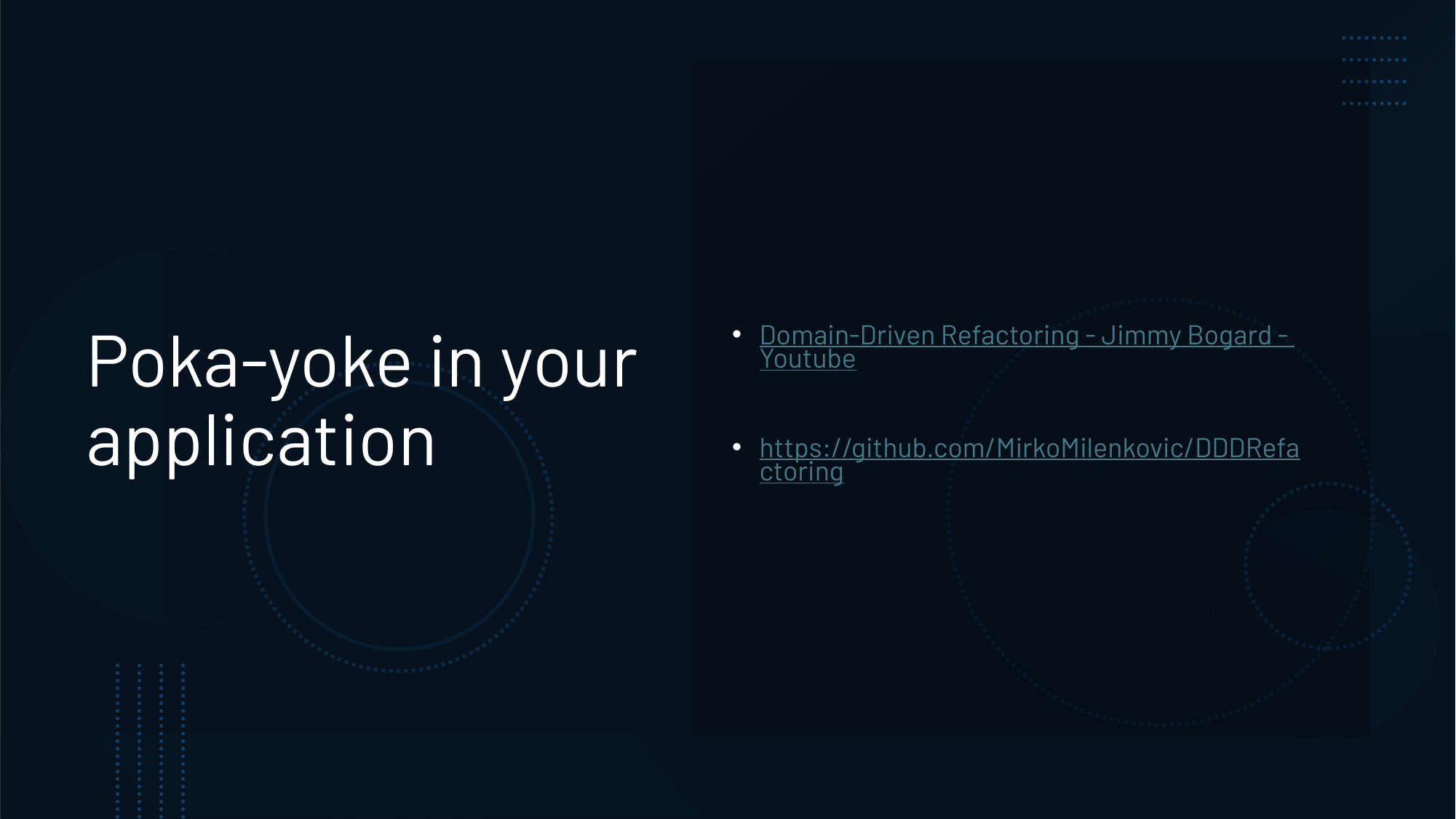

# Poka-yoke in your application
Domain-Driven Refactoring - Jimmy Bogard - Youtube

https://github.com/MirkoMilenkovic/DDDRefactoring